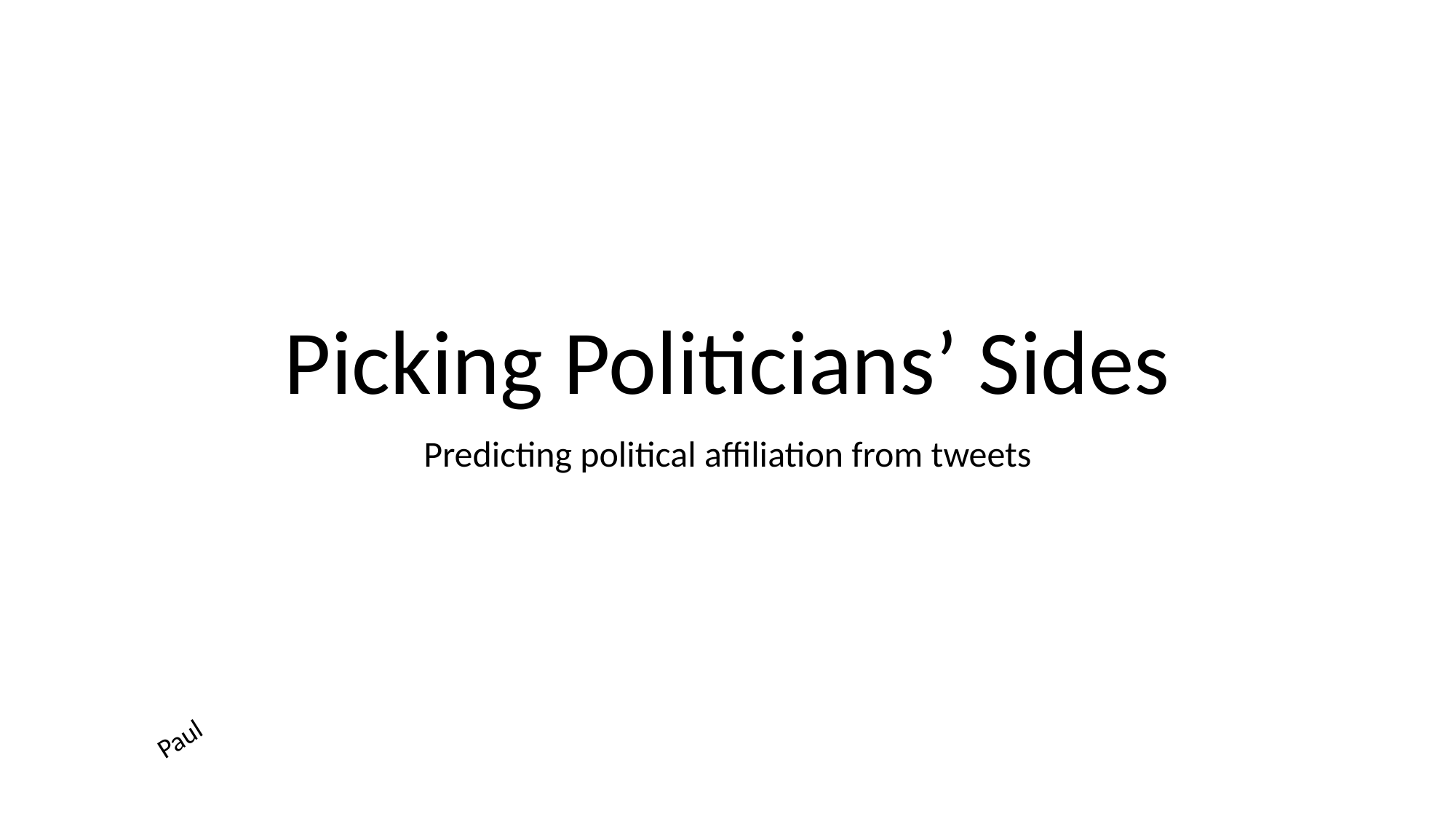

# Picking Politicians’ Sides
Predicting political affiliation from tweets
Paul